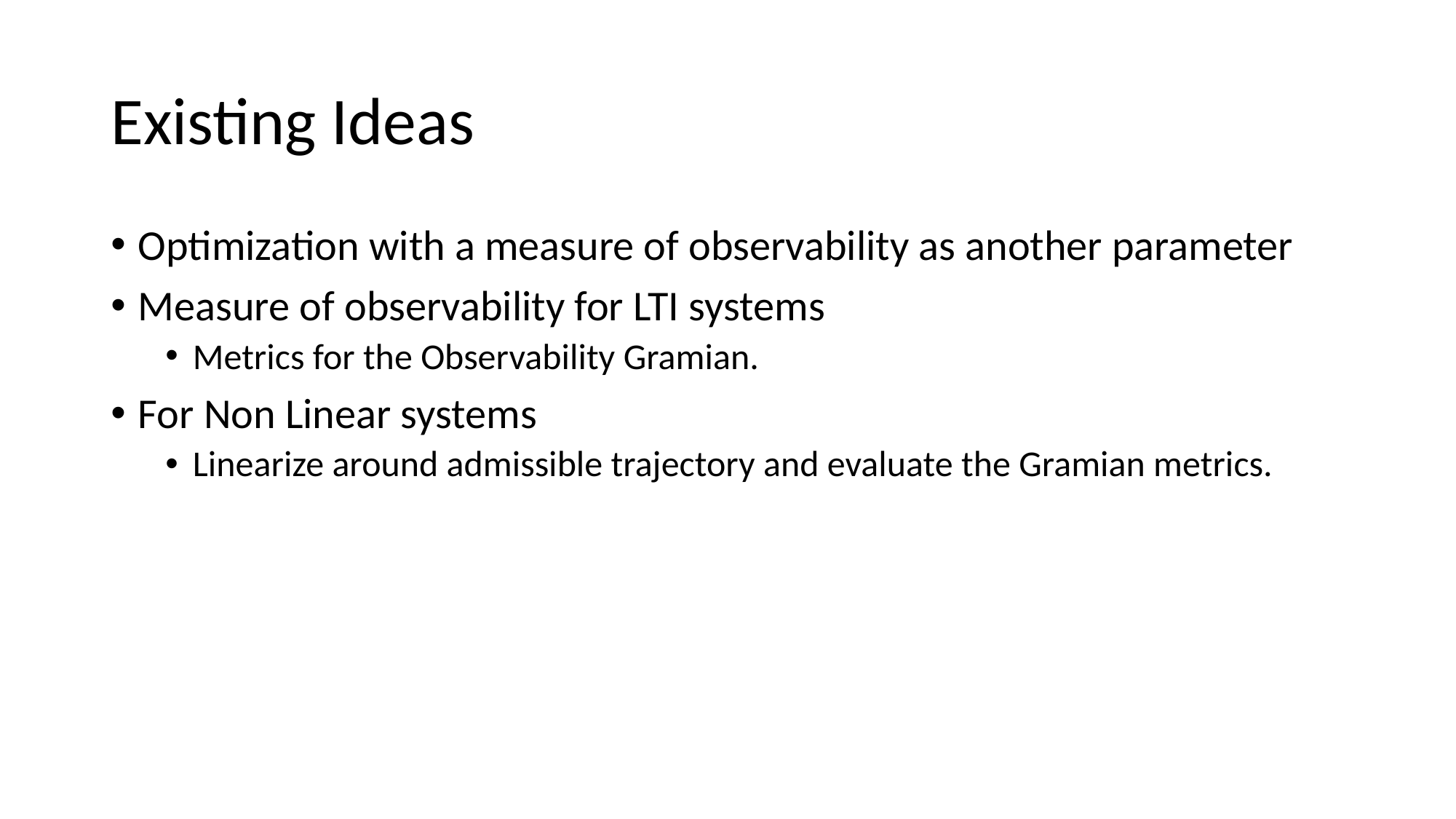

# Existing Ideas
Optimization with a measure of observability as another parameter
Measure of observability for LTI systems
Metrics for the Observability Gramian.
For Non Linear systems
Linearize around admissible trajectory and evaluate the Gramian metrics.